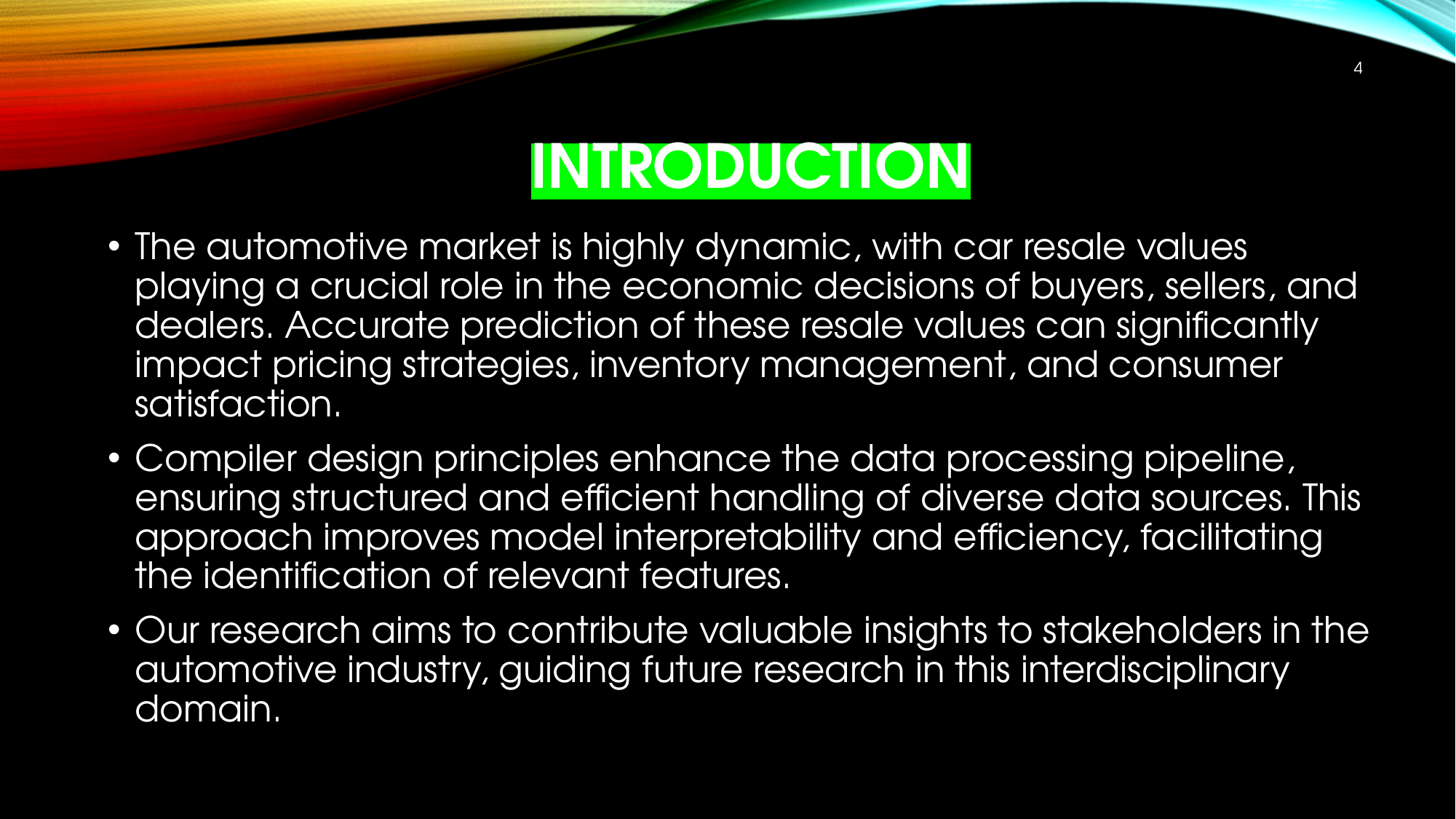

4
# Introduction
The automotive market is highly dynamic, with car resale values playing a crucial role in the economic decisions of buyers, sellers, and dealers. Accurate prediction of these resale values can significantly impact pricing strategies, inventory management, and consumer satisfaction.
Compiler design principles enhance the data processing pipeline, ensuring structured and efficient handling of diverse data sources. This approach improves model interpretability and efficiency, facilitating the identification of relevant features.
Our research aims to contribute valuable insights to stakeholders in the automotive industry, guiding future research in this interdisciplinary domain.